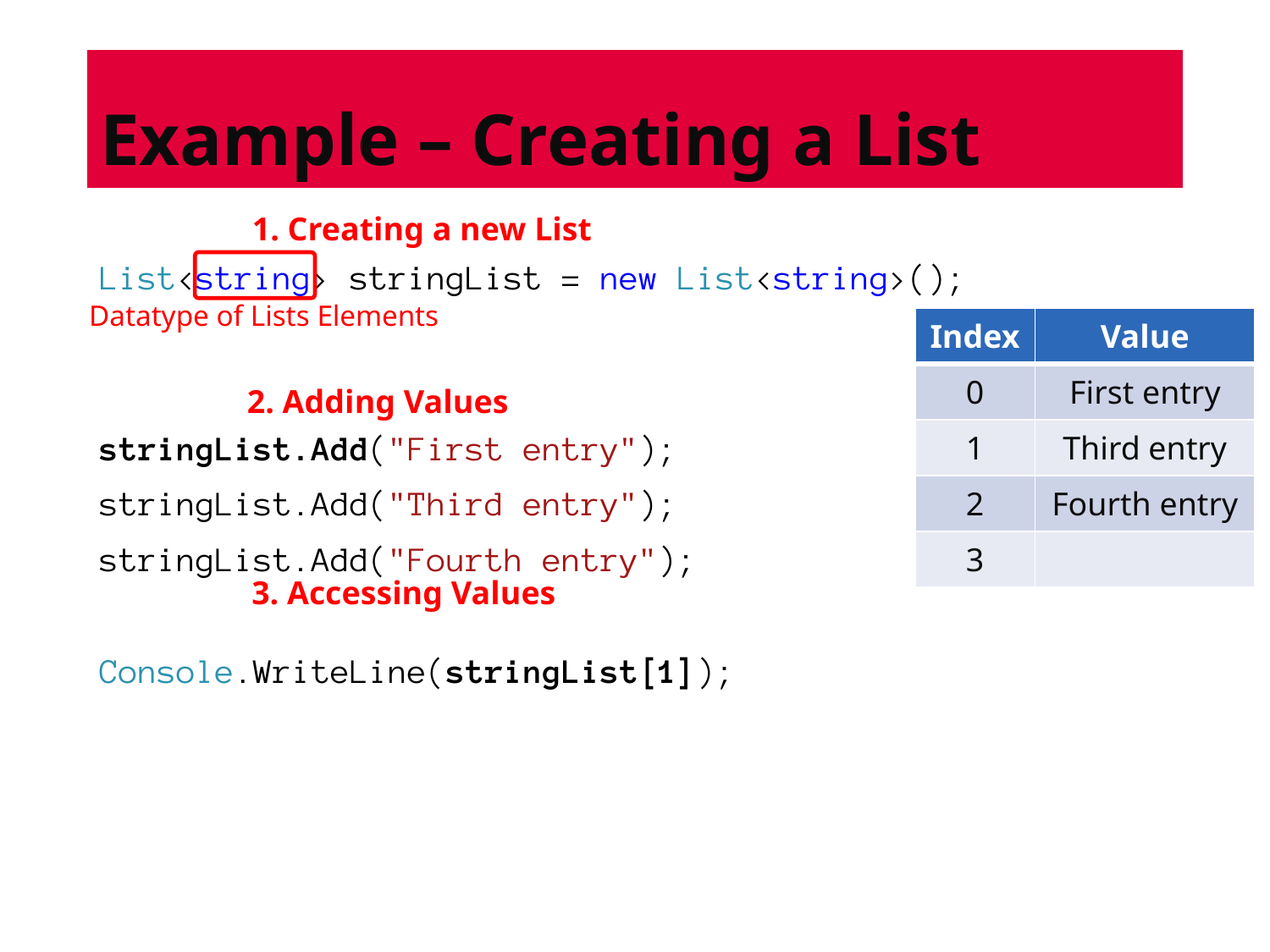

# Example – Creating a List
1. Creating a new List

List<string> stringList = new List<string>();
stringList.Add("First entry");
stringList.Add("Third entry");
stringList.Add("Fourth entry");

Console.WriteLine(stringList[1]);
Datatype of Lists Elements
| Index | Value |
| --- | --- |
| 0 | First entry |
| 1 | Third entry |
| 2 | Fourth entry |
| 3 |  |
2. Adding Values
3. Accessing Values